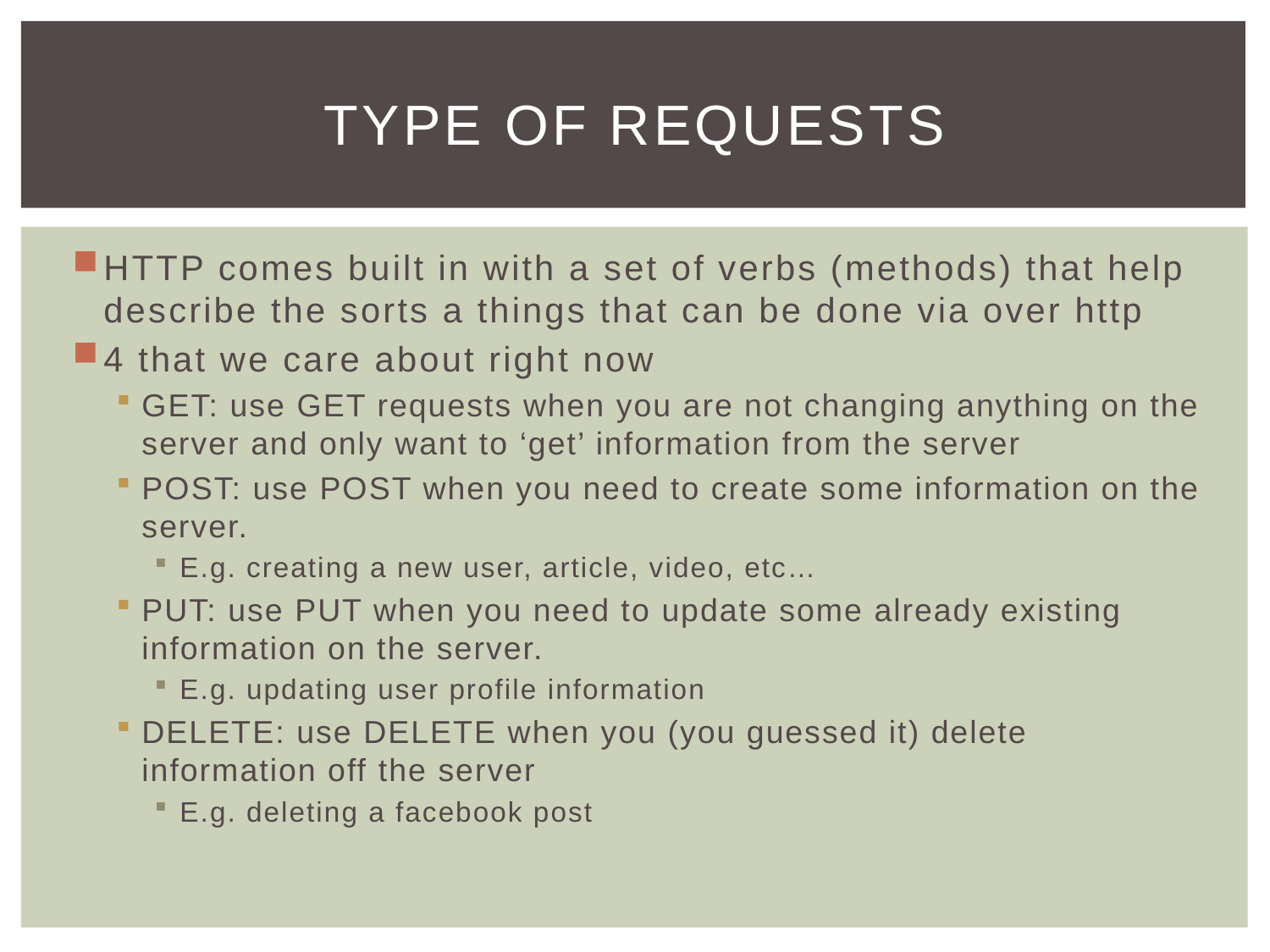

# Type of requests
HTTP comes built in with a set of verbs (methods) that help describe the sorts a things that can be done via over http
4 that we care about right now
GET: use GET requests when you are not changing anything on the server and only want to ‘get’ information from the server
POST: use POST when you need to create some information on the server.
E.g. creating a new user, article, video, etc…
PUT: use PUT when you need to update some already existing information on the server.
E.g. updating user profile information
DELETE: use DELETE when you (you guessed it) delete information off the server
E.g. deleting a facebook post